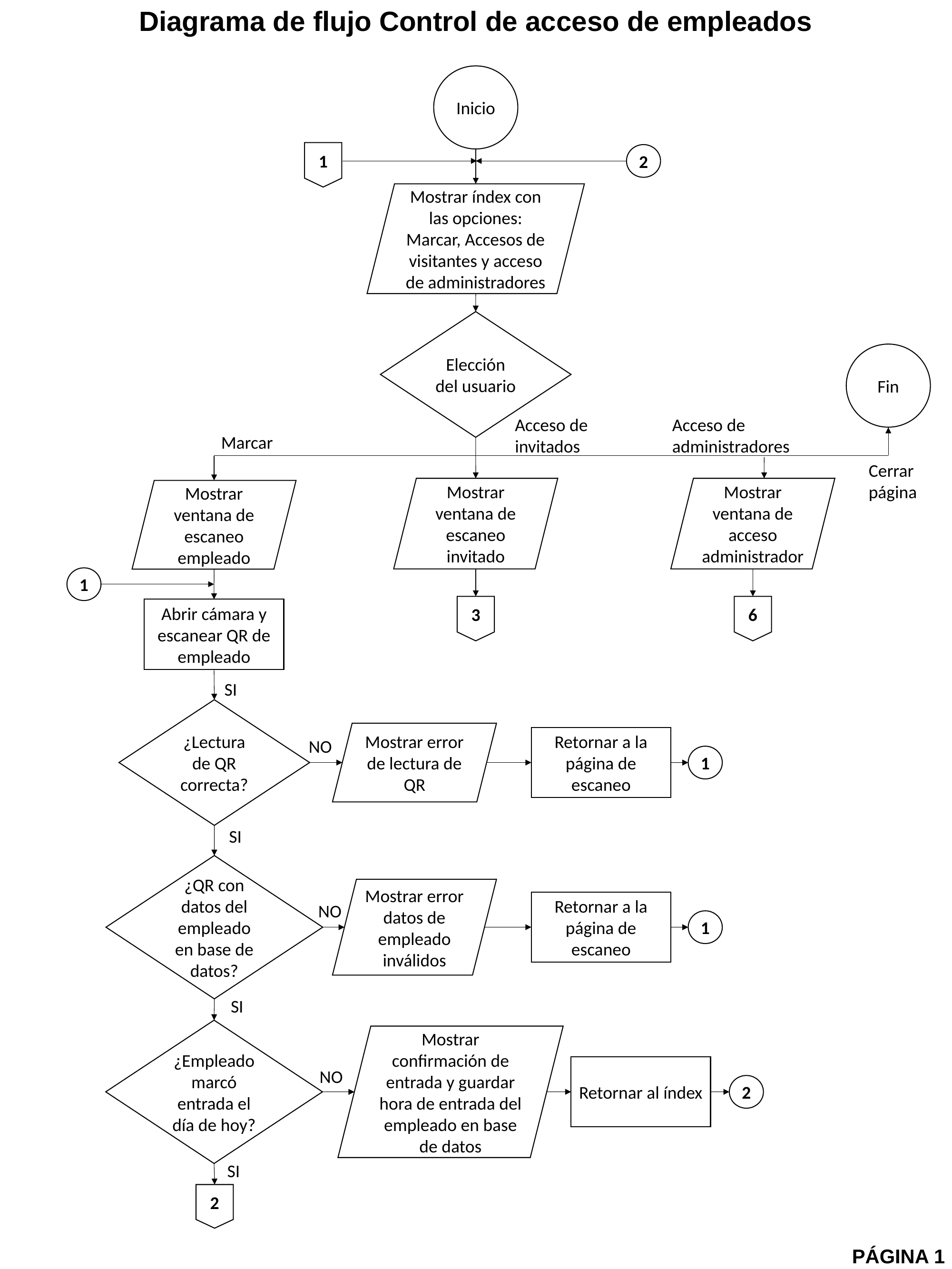

Diagrama de flujo Control de acceso de empleados
Inicio
1
2
Mostrar índex con las opciones: Marcar, Accesos de visitantes y acceso de administradores
Elección del usuario
Fin
Acceso de invitados
Acceso de administradores
Marcar
Cerrar página
Mostrar ventana de escaneo invitado
Mostrar ventana de acceso administrador
Mostrar ventana de escaneo empleado
1
3
6
Abrir cámara y escanear QR de empleado
SI
¿Lectura de QR correcta?
Mostrar error de lectura de QR
Retornar a la página de escaneo
NO
1
SI
¿QR con datos del empleado en base de datos?
Mostrar error datos de empleado inválidos
Retornar a la página de escaneo
NO
1
SI
¿Empleado marcó entrada el día de hoy?
Mostrar confirmación de entrada y guardar hora de entrada del empleado en base de datos
Retornar al índex
NO
2
SI
2
PÁGINA 1